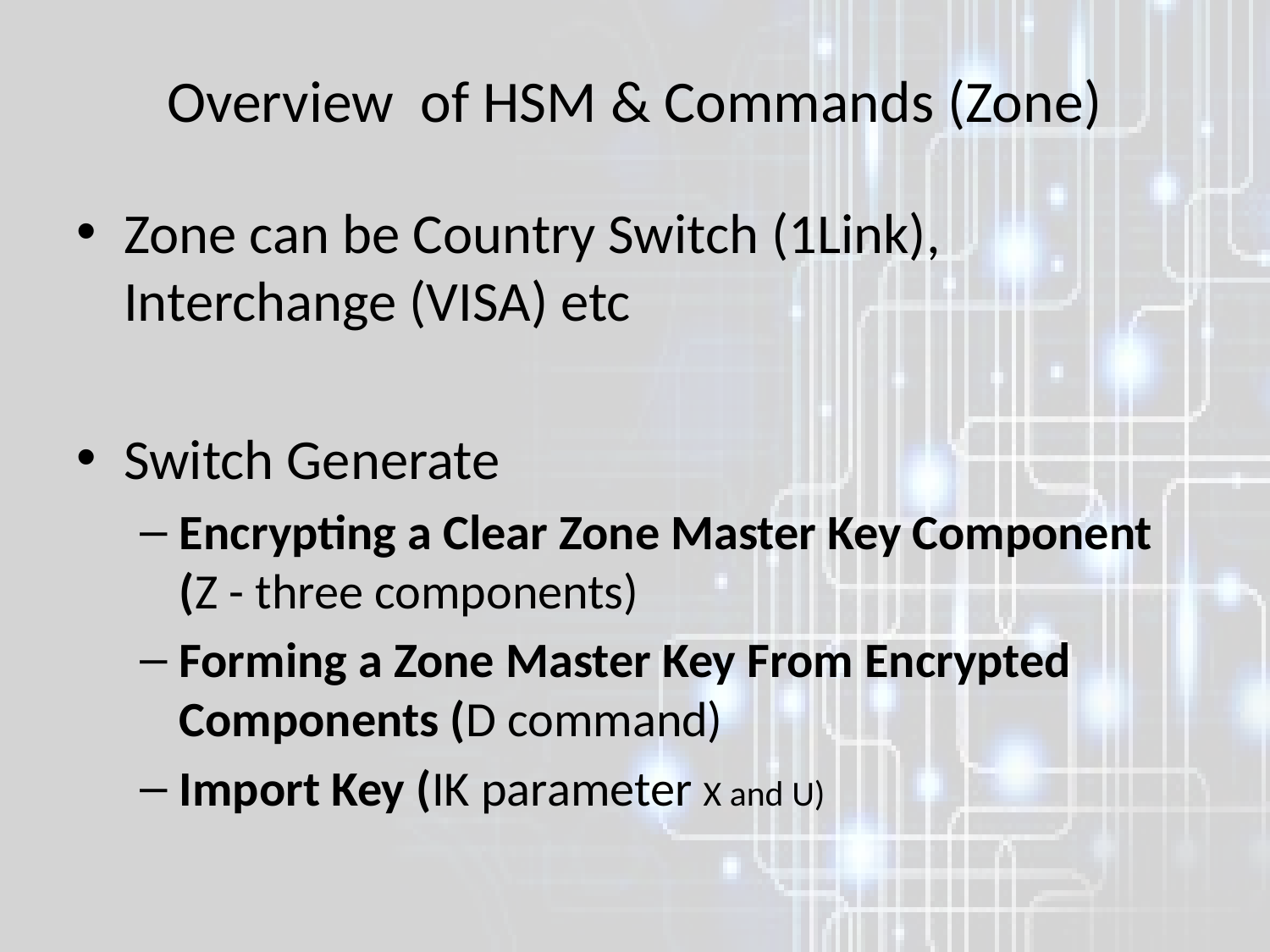

# Overview  of HSM & Commands (Zone)

Zone can be Country Switch (1Link), Interchange (VISA) etc

Switch Generate
Encrypting a Clear Zone Master Key Component (Z - three components)
Forming a Zone Master Key From Encrypted Components (D command)
Import Key (IK parameter X and U)